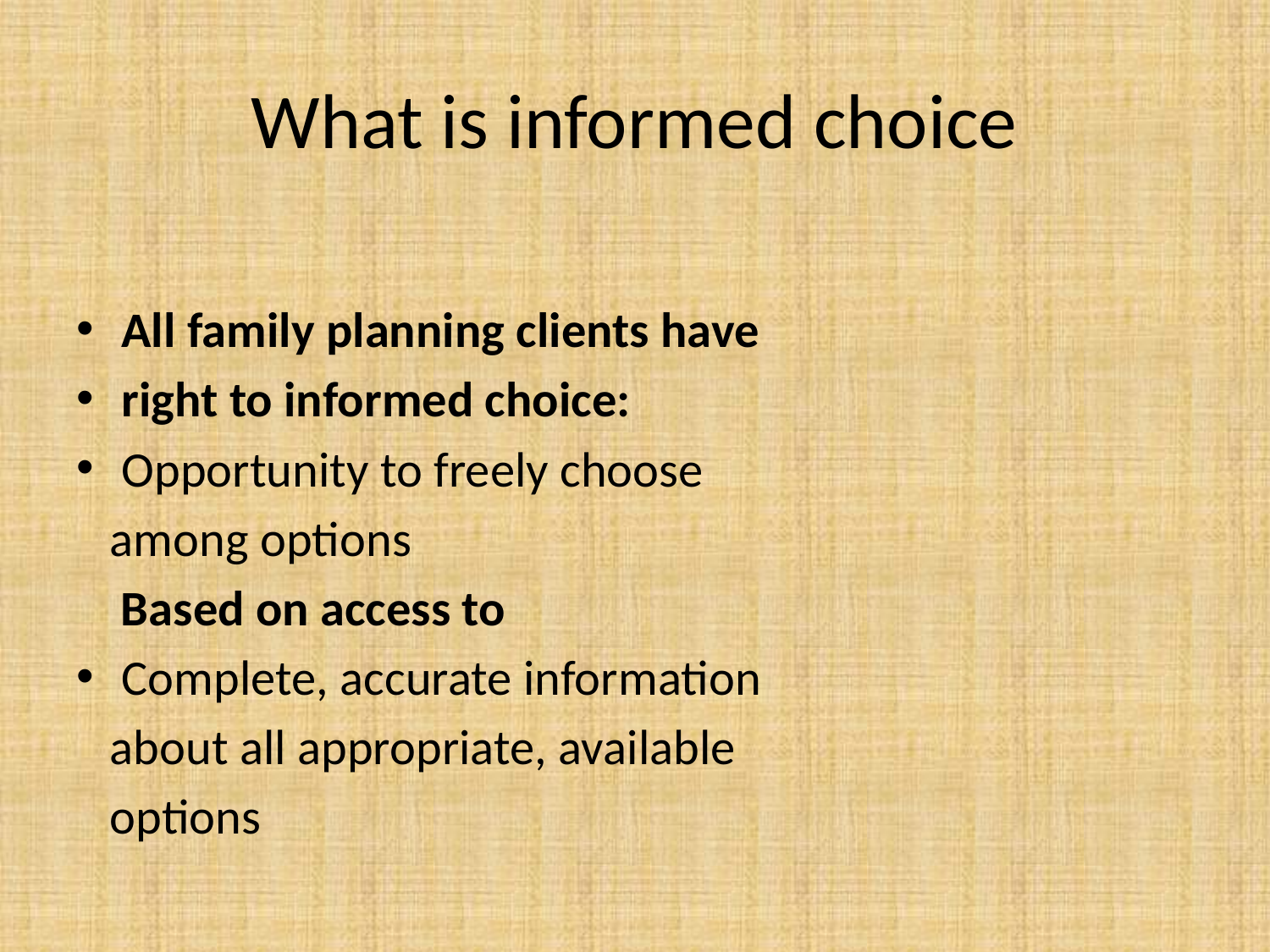

# What is informed choice

All family planning clients have
right to informed choice:
Opportunity to freely choose
   among options
    Based on access to
Complete, accurate information
   about all appropriate, available
   options